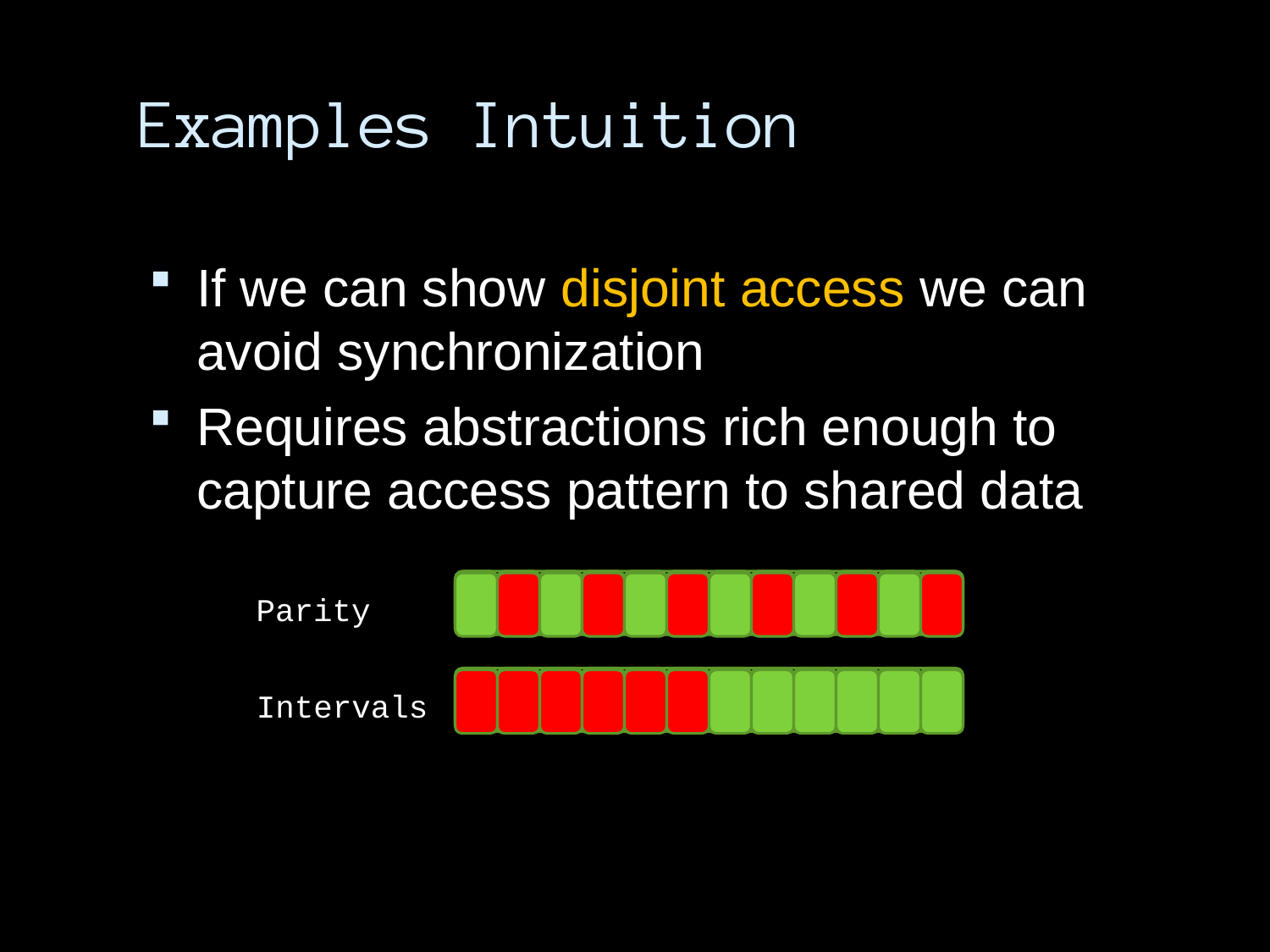

# Examples Intuition
If we can show disjoint access we can avoid synchronization
Requires abstractions rich enough to capture access pattern to shared data

Parity

Intervals